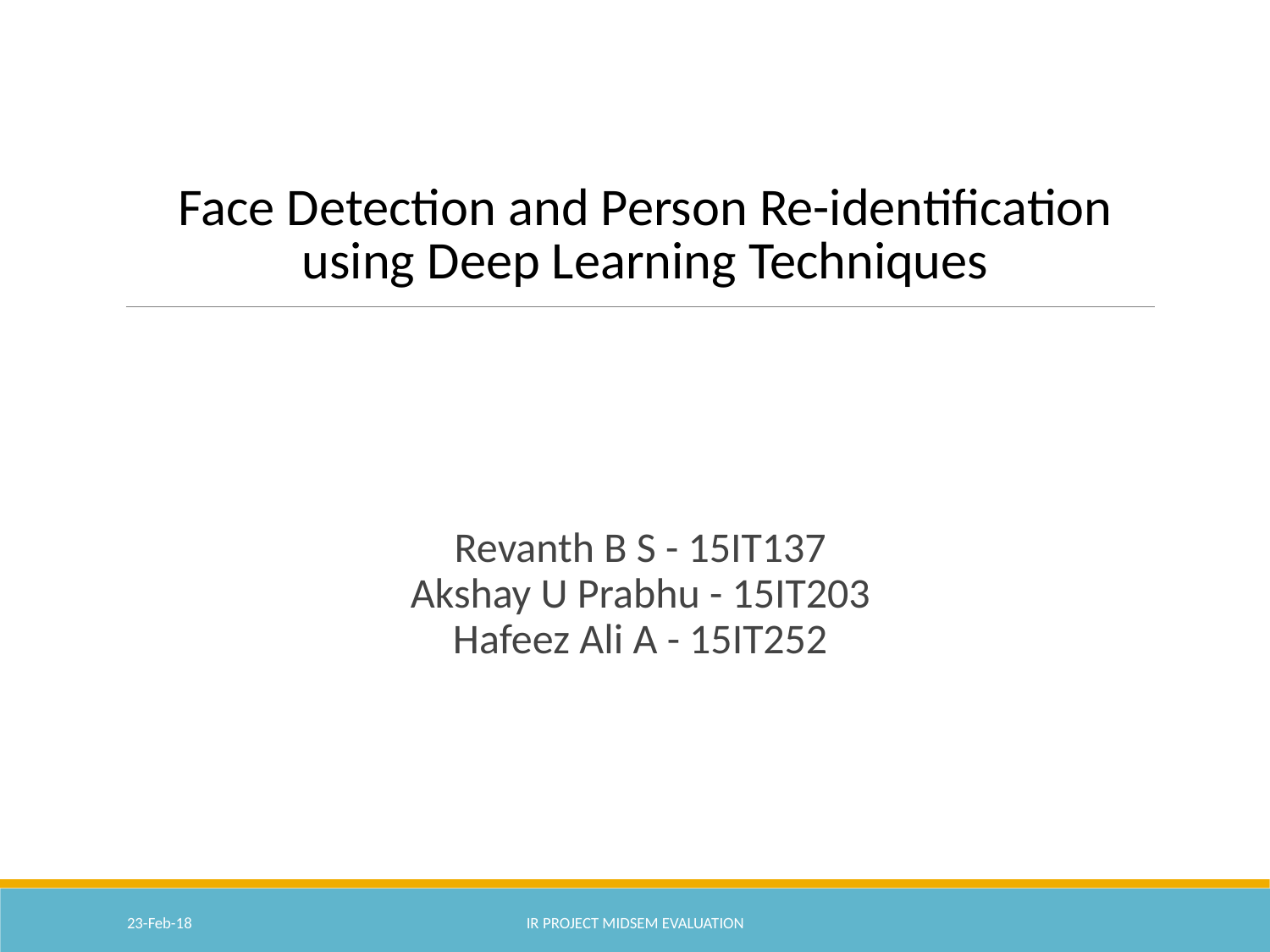

# Face Detection and Person Re-identification using Deep Learning Techniques

Revanth B S - 15IT137
Akshay U Prabhu - 15IT203
Hafeez Ali A - 15IT252
23-Feb-18
IR PROJECT MIDSEM EVALUATION